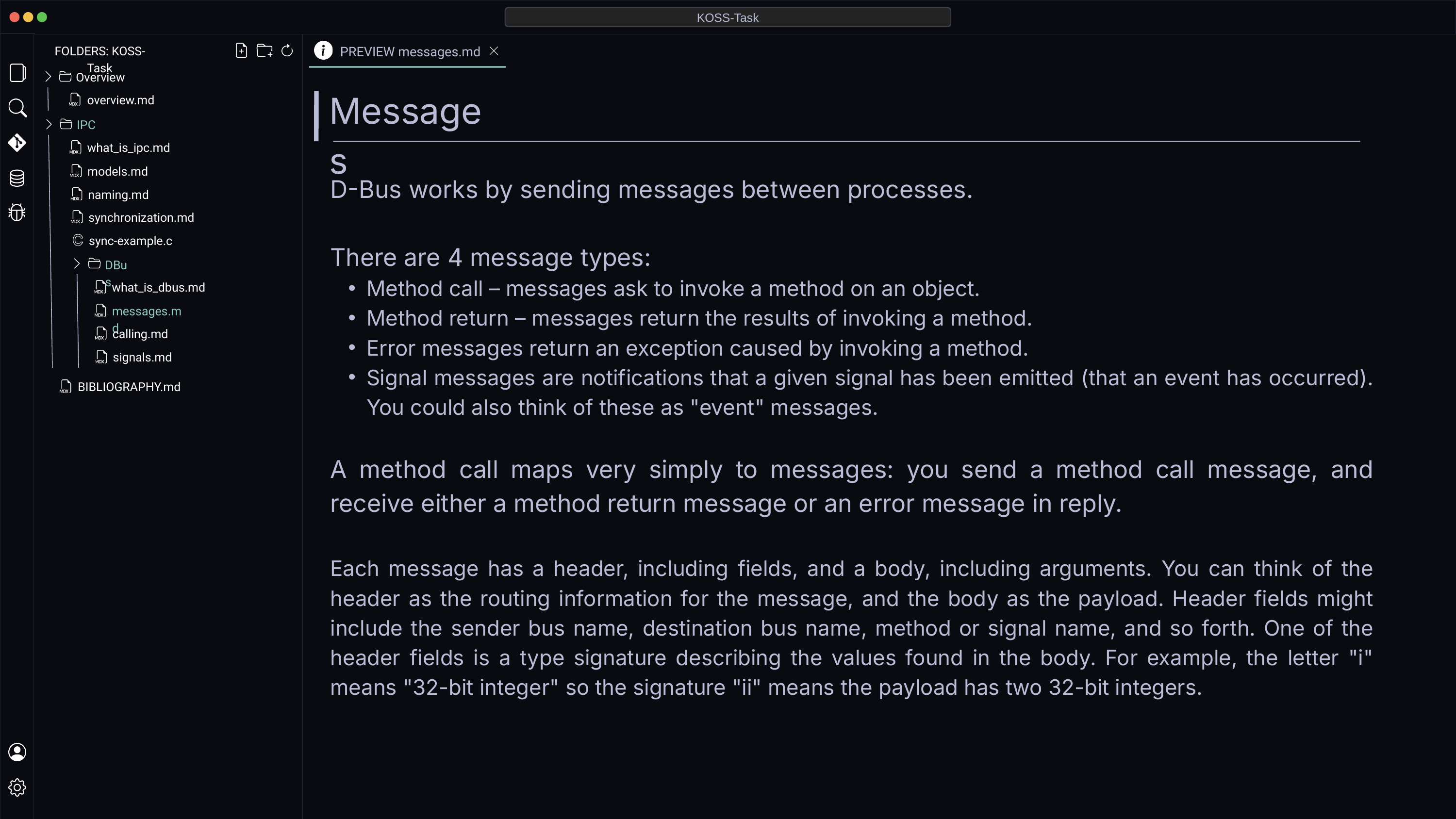

KOSS-Task

PREVIEW messages.md

FOLDERS: KOSS-Task

Overview

Messages

overview.md

IPC

what_is_ipc.md

models.md

D-Bus works by sending messages between processes.

There are 4 message types:
Method call – messages ask to invoke a method on an object.
Method return – messages return the results of invoking a method.
Error messages return an exception caused by invoking a method.
Signal messages are notifications that a given signal has been emitted (that an event has occurred). You could also think of these as "event" messages.

A method call maps very simply to messages: you send a method call message, and receive either a method return message or an error message in reply.

Each message has a header, including fields, and a body, including arguments. You can think of the header as the routing information for the message, and the body as the payload. Header fields might include the sender bus name, destination bus name, method or signal name, and so forth. One of the header fields is a type signature describing the values found in the body. For example, the letter "i" means "32-bit integer" so the signature "ii" means the payload has two 32-bit integers.

naming.md

synchronization.md

sync-example.c

DBus

what_is_dbus.md

messages.md

calling.md

signals.md

BIBLIOGRAPHY.md